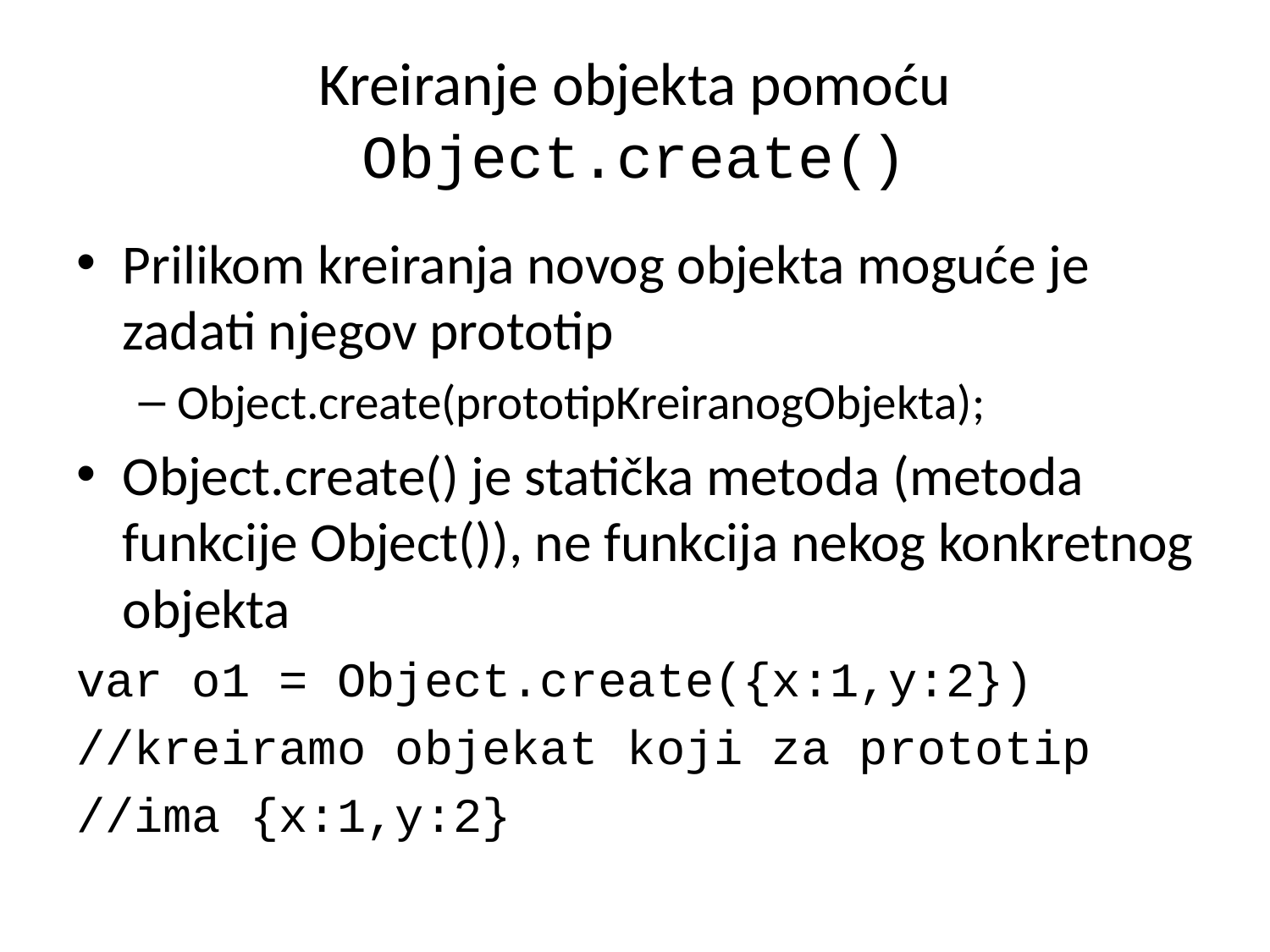

# Kreiranje objekta pomoću Object.create()
Prilikom kreiranja novog objekta moguće je zadati njegov prototip
Object.create(prototipKreiranogObjekta);
Object.create() je statička metoda (metoda funkcije Object()), ne funkcija nekog konkretnog objekta
var o1 = Object.create({x:1,y:2})
//kreiramo objekat koji za prototip
//ima {x:1,y:2}